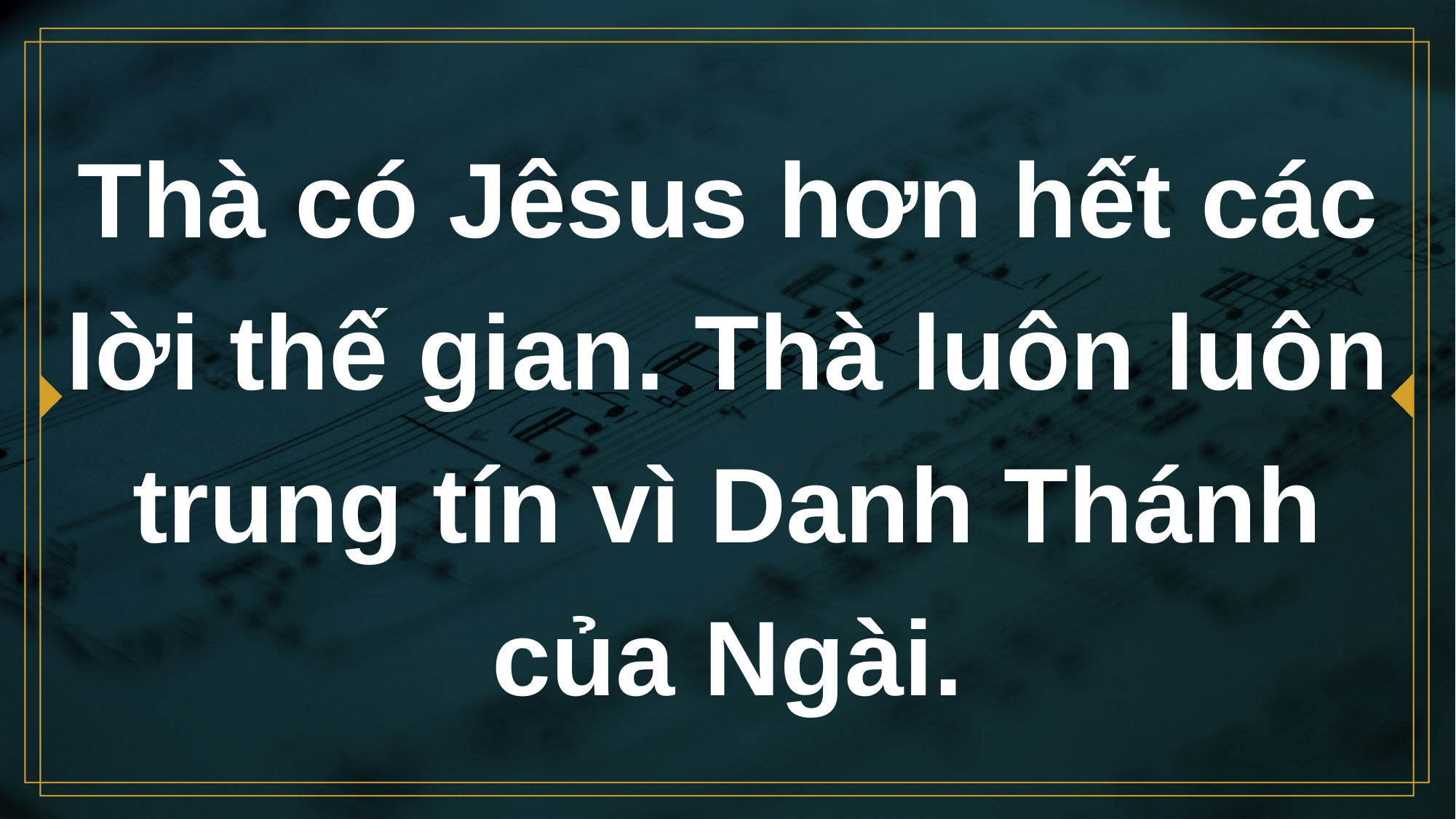

# Thà có Jêsus hơn hết các lời thế gian. Thà luôn luôn trung tín vì Danh Thánh của Ngài.